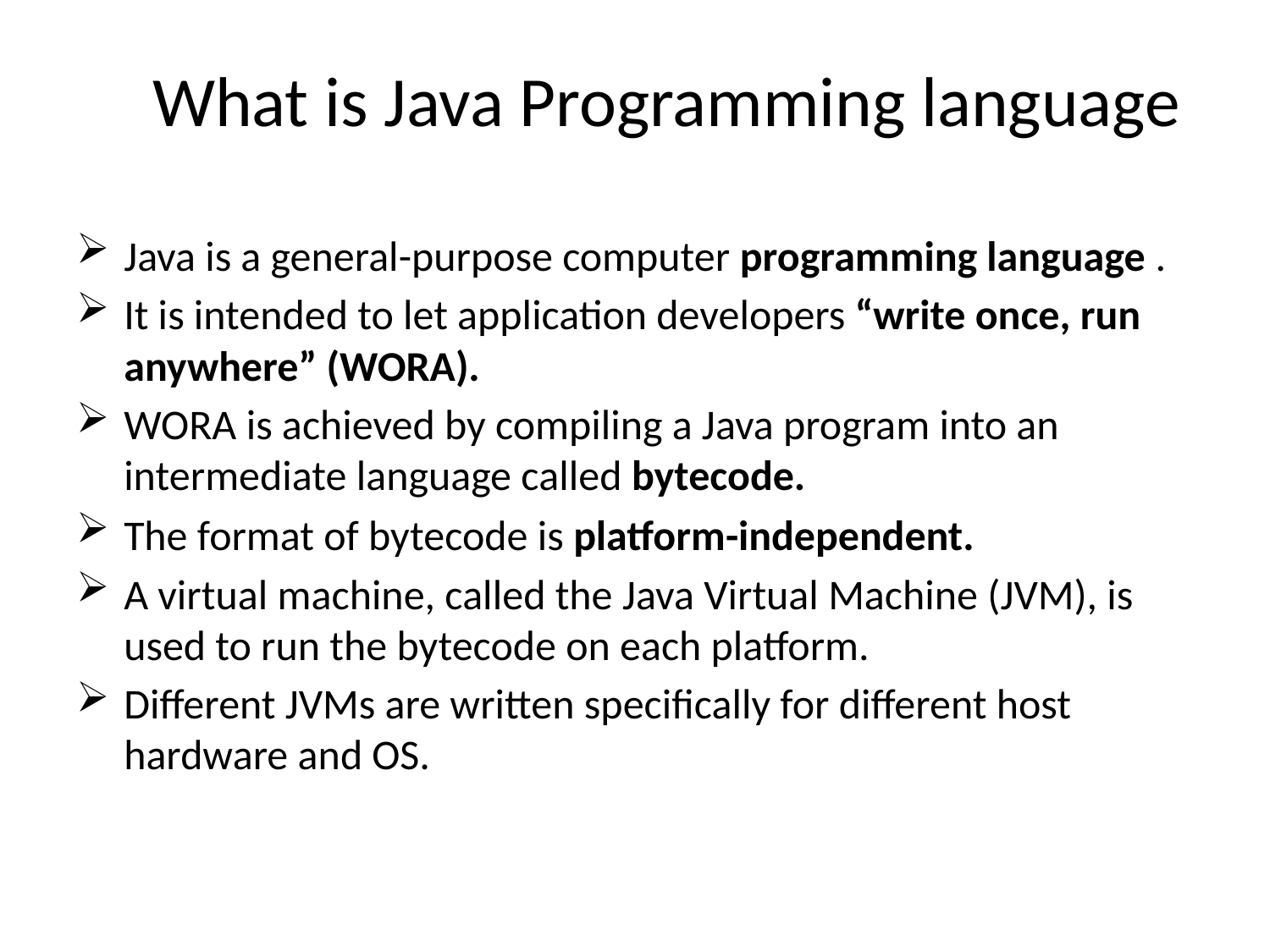

# What is Java Programming language
Java is a general-purpose computer programming language .
It is intended to let application developers “write once, run anywhere” (WORA).
WORA is achieved by compiling a Java program into an intermediate language called bytecode.
The format of bytecode is platform-independent.
A virtual machine, called the Java Virtual Machine (JVM), is used to run the bytecode on each platform.
Different JVMs are written specifically for different host hardware and OS.